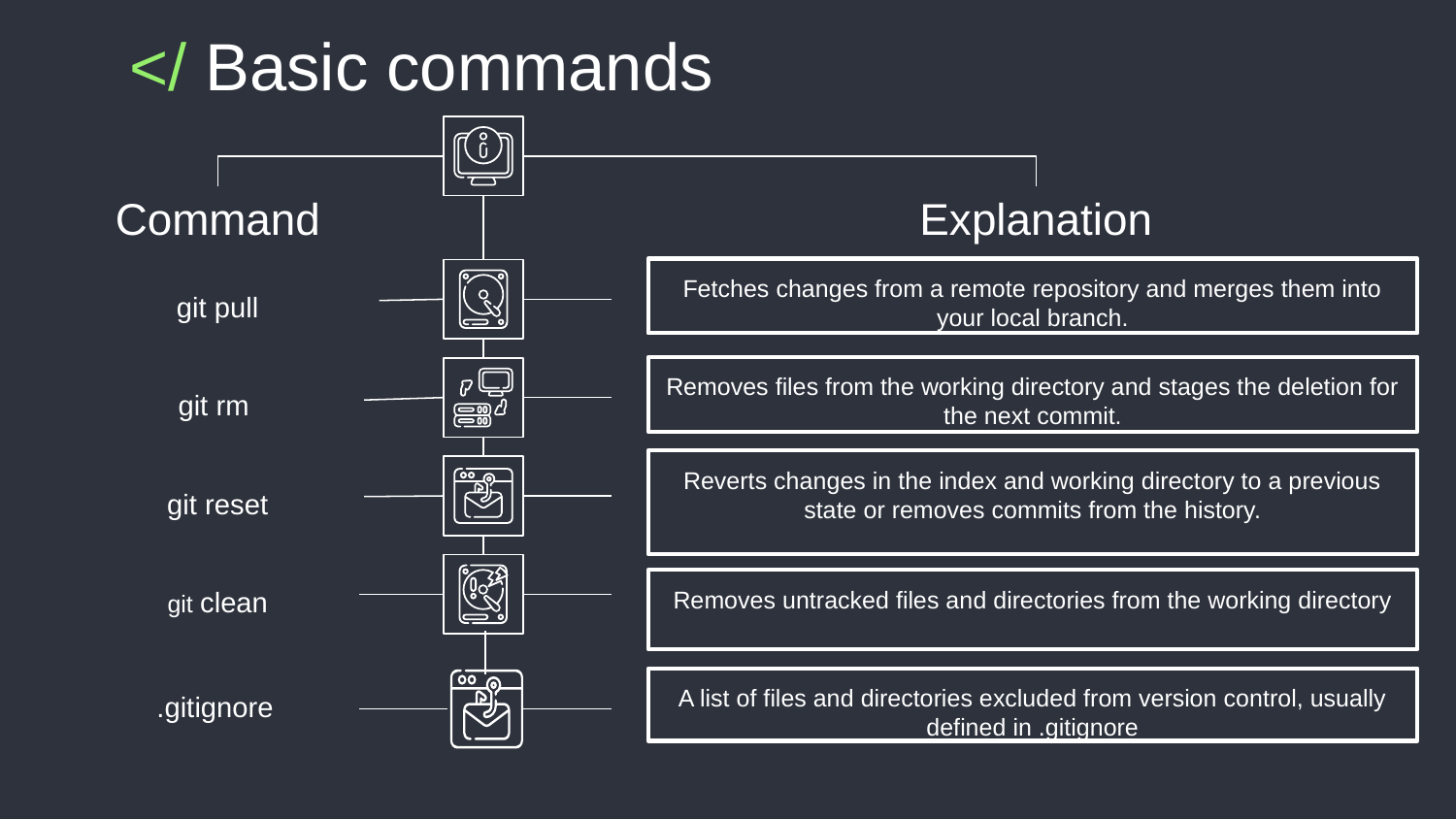

# </ Basic commands

Command
git pull
git rm
git reset
git clean

Explanation
Fetches changes from a remote repository and merges them into your local branch.
Removes files from the working directory and stages the deletion for the next commit.
Reverts changes in the index and working directory to a previous state or removes commits from the history.
Removes untracked files and directories from the working directory

A list of files and directories excluded from version control, usually defined in .gitignore

.gitignore